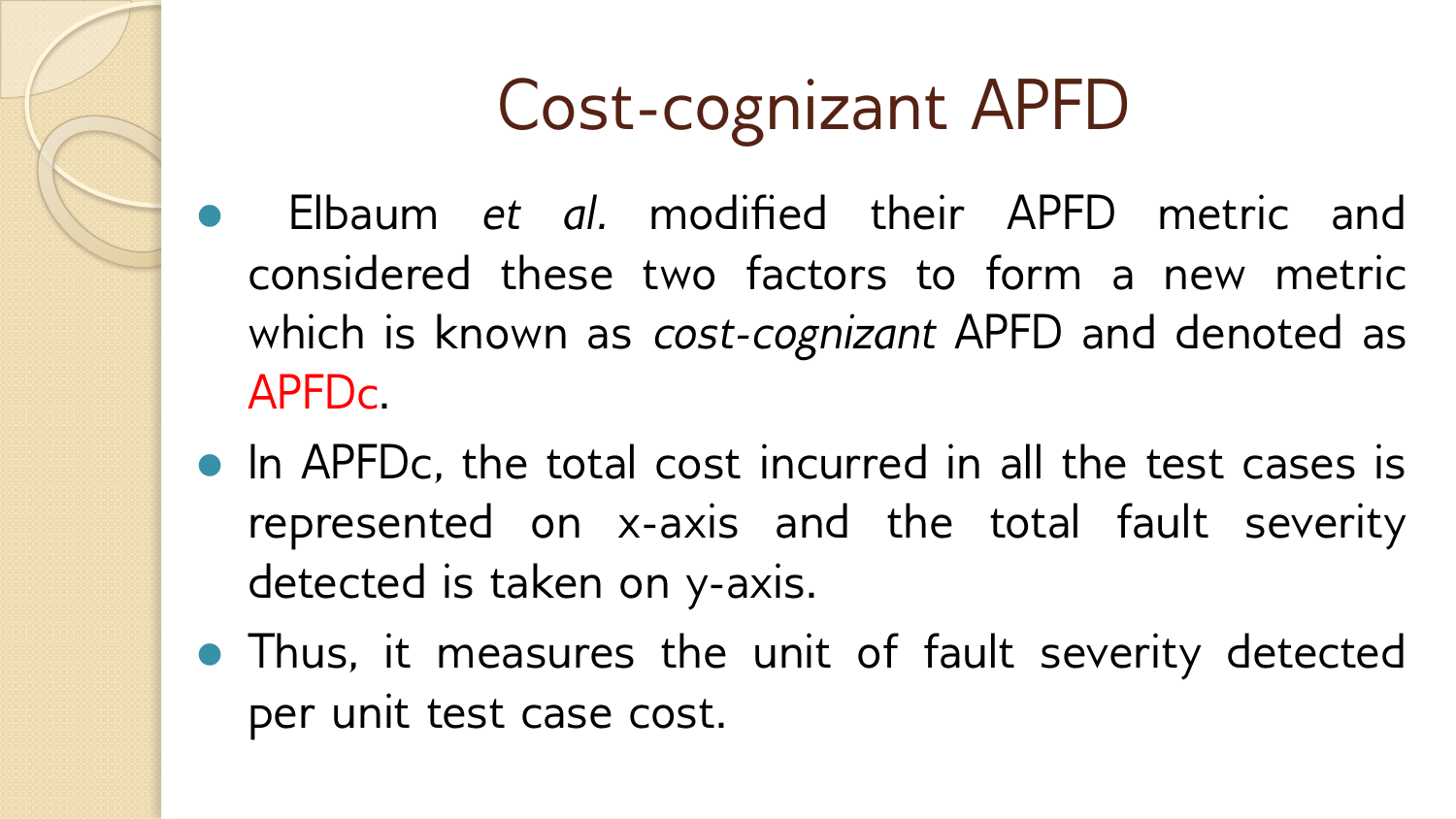

# Cost-cognizant APFD
 Elbaum et al. modified their APFD metric and considered these two factors to form a new metric which is known as cost-cognizant APFD and denoted as APFDc.
In APFDc, the total cost incurred in all the test cases is represented on x-axis and the total fault severity detected is taken on y-axis.
Thus, it measures the unit of fault severity detected per unit test case cost.